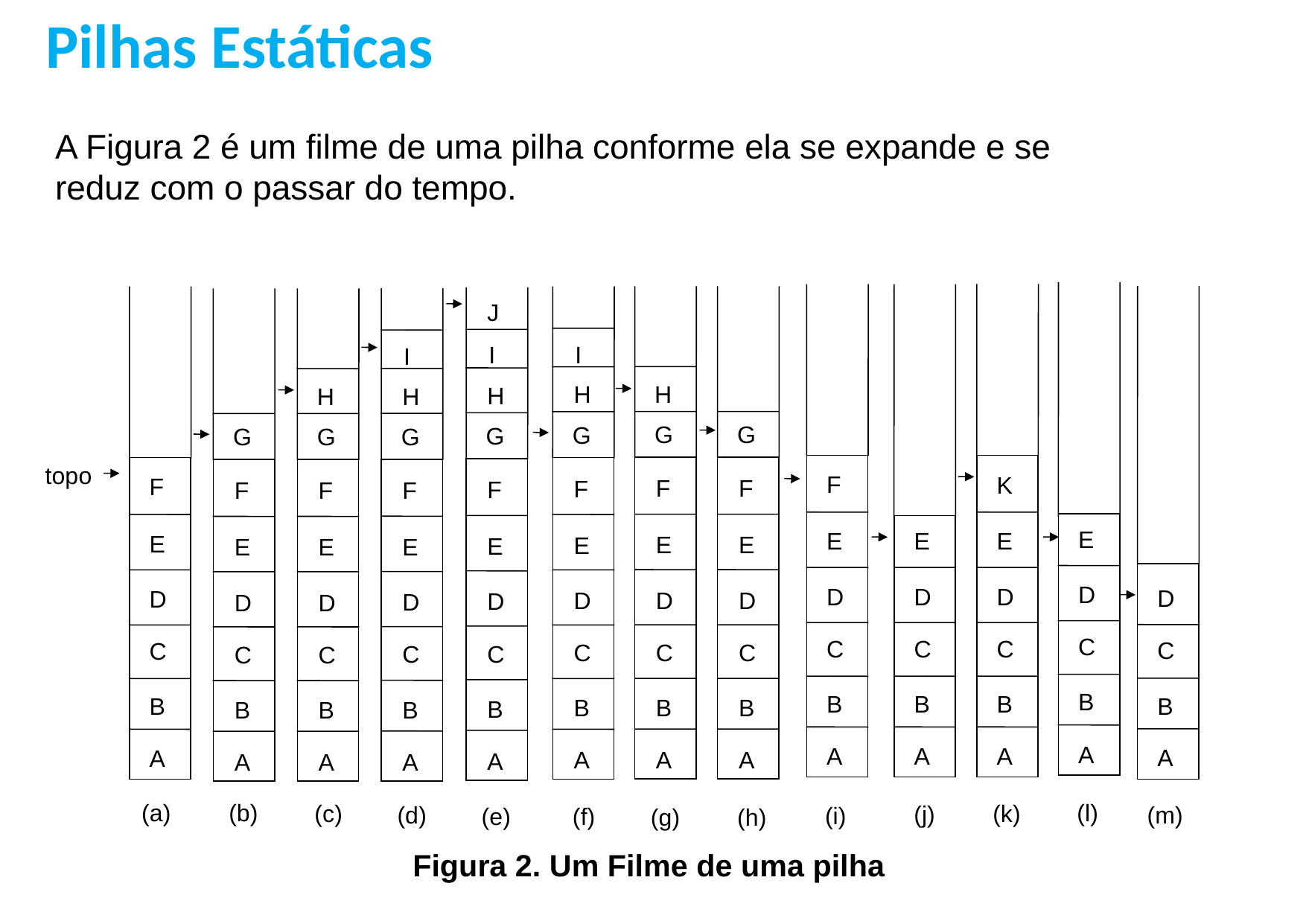

Pilhas Estáticas
A Figura 2 é um filme de uma pilha conforme ela se expande e se reduz com o passar do tempo.

E

D

C

B

A

F
E
D
C
B
A

E

D

C

B

A

K

E

D

C

B

A

D

C

B

A

G
F
E
D
C
B
A

H

G
F
E
D
C
B
A

F
E
D
C
B
A

G
F
E
D
C
B
A

I

H

G
F
E
D
C
B
A

J

I

H

G
F
E
D
C
B
A

I

H

G
F
E
D
C
B
A

G
F
E
D
C
B
A

H

topo

(a)
(l)
(b)
(c)
(k)
(j)
(m)
(d)
(i)
(e)
(f)
(g)
(h)
Figura 2. Um Filme de uma pilha